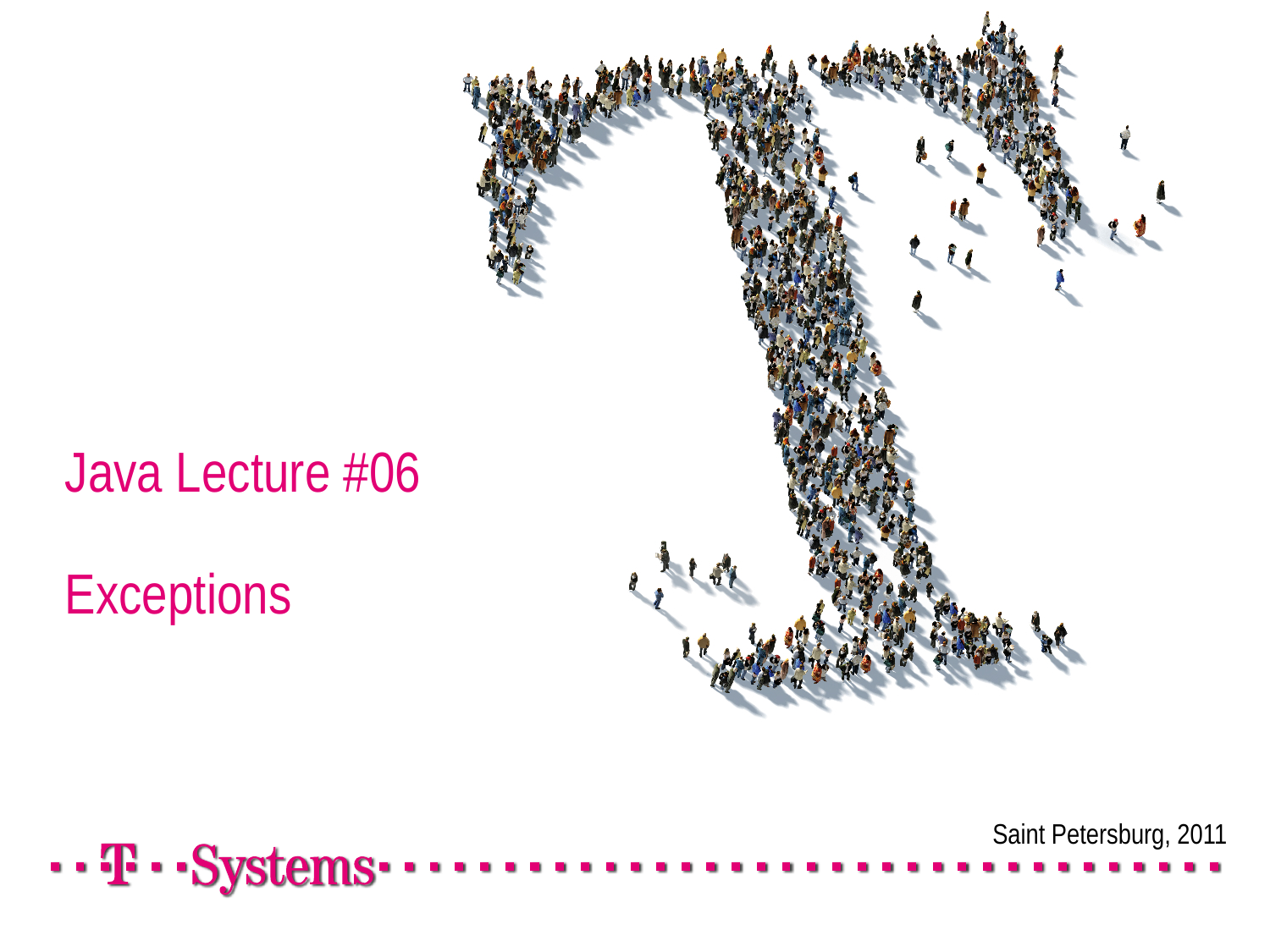

# Java Lecture #06 Exceptions
Saint Petersburg, 2011